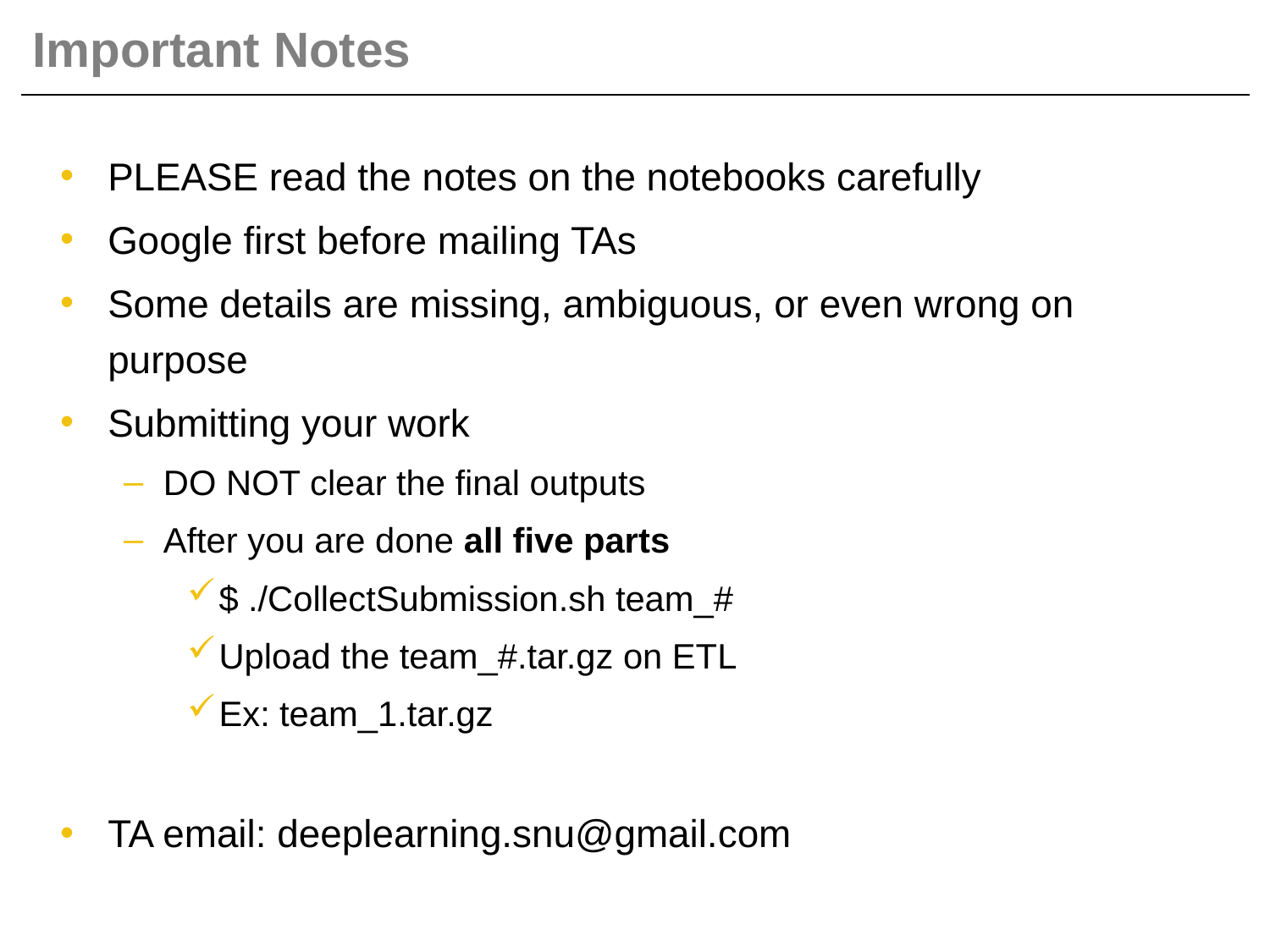

# Important Notes
PLEASE read the notes on the notebooks carefully
Google first before mailing TAs
Some details are missing, ambiguous, or even wrong on purpose
Submitting your work
DO NOT clear the final outputs
After you are done all five parts
$ ./CollectSubmission.sh team_#
Upload the team_#.tar.gz on ETL
Ex: team_1.tar.gz

TA email: deeplearning.snu@gmail.com